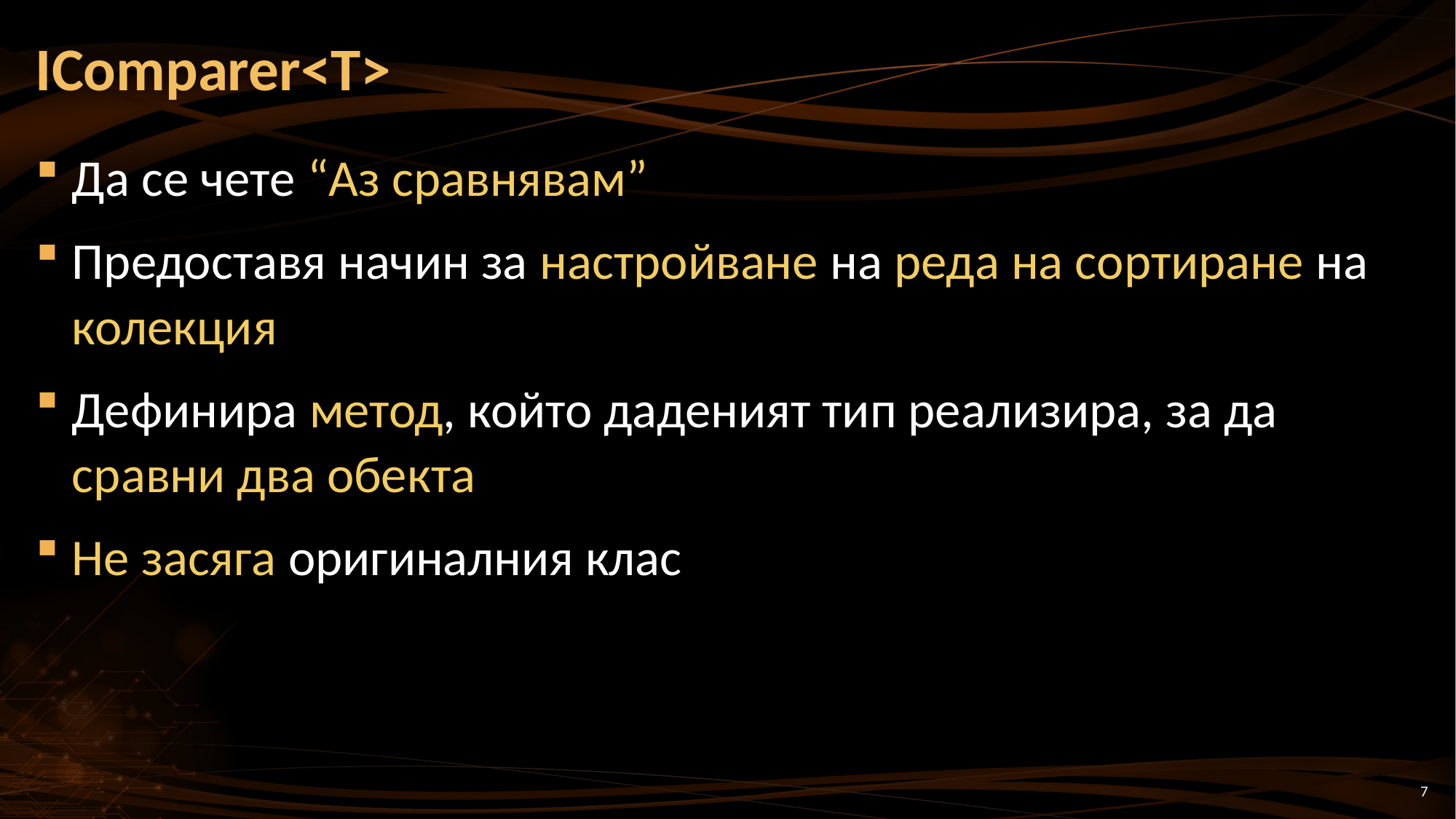

# IComparer<T>
Да се чете “Аз сравнявам”
Предоставя начин за настройване на реда на сортиране на колекция
Дефинира метод, който даденият тип реализира, за да сравни два обекта
Не засяга оригиналния клас
7